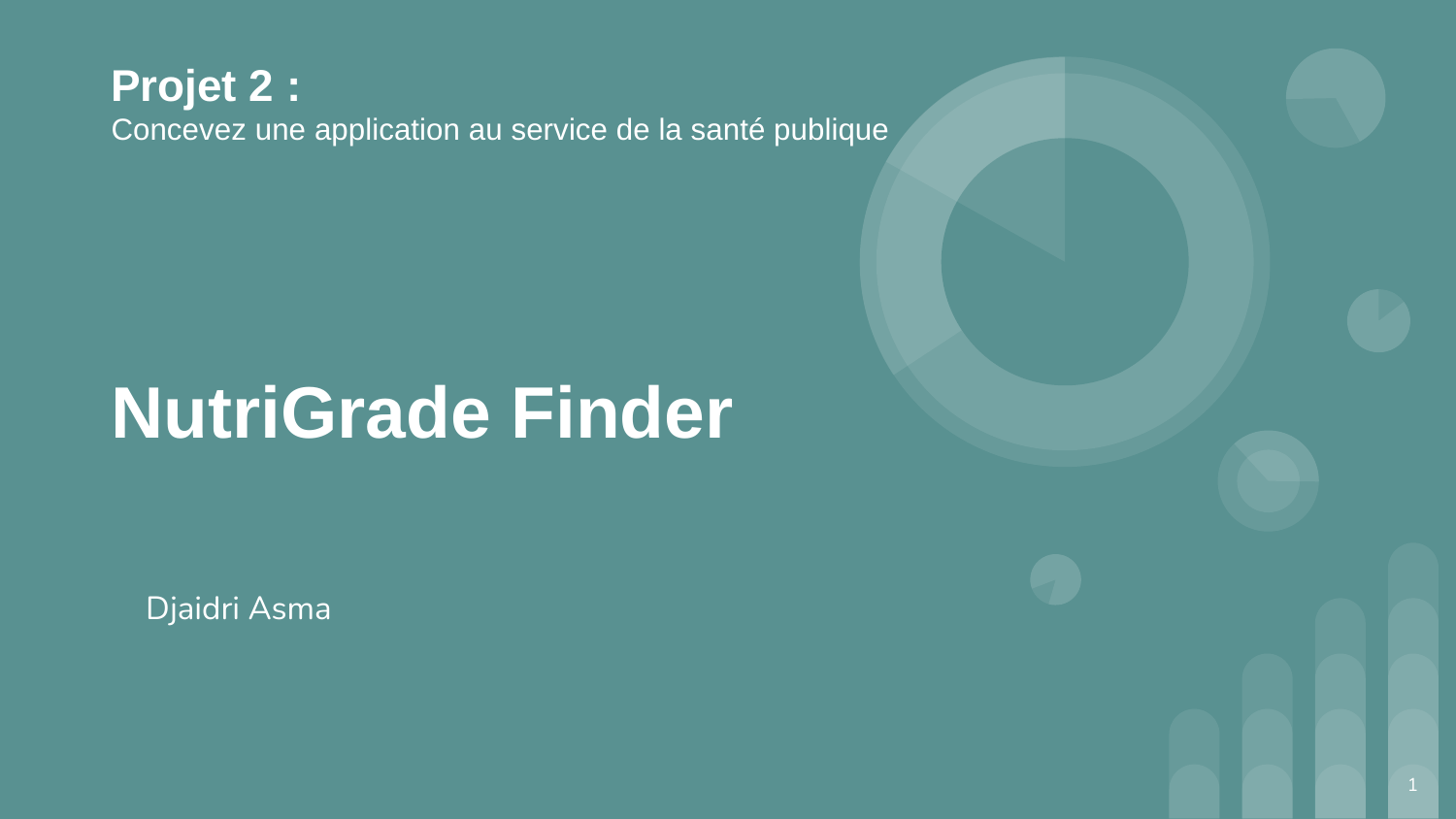

Projet 2 :
Concevez une application au service de la santé publique
# NutriGrade Finder
Djaidri Asma
1